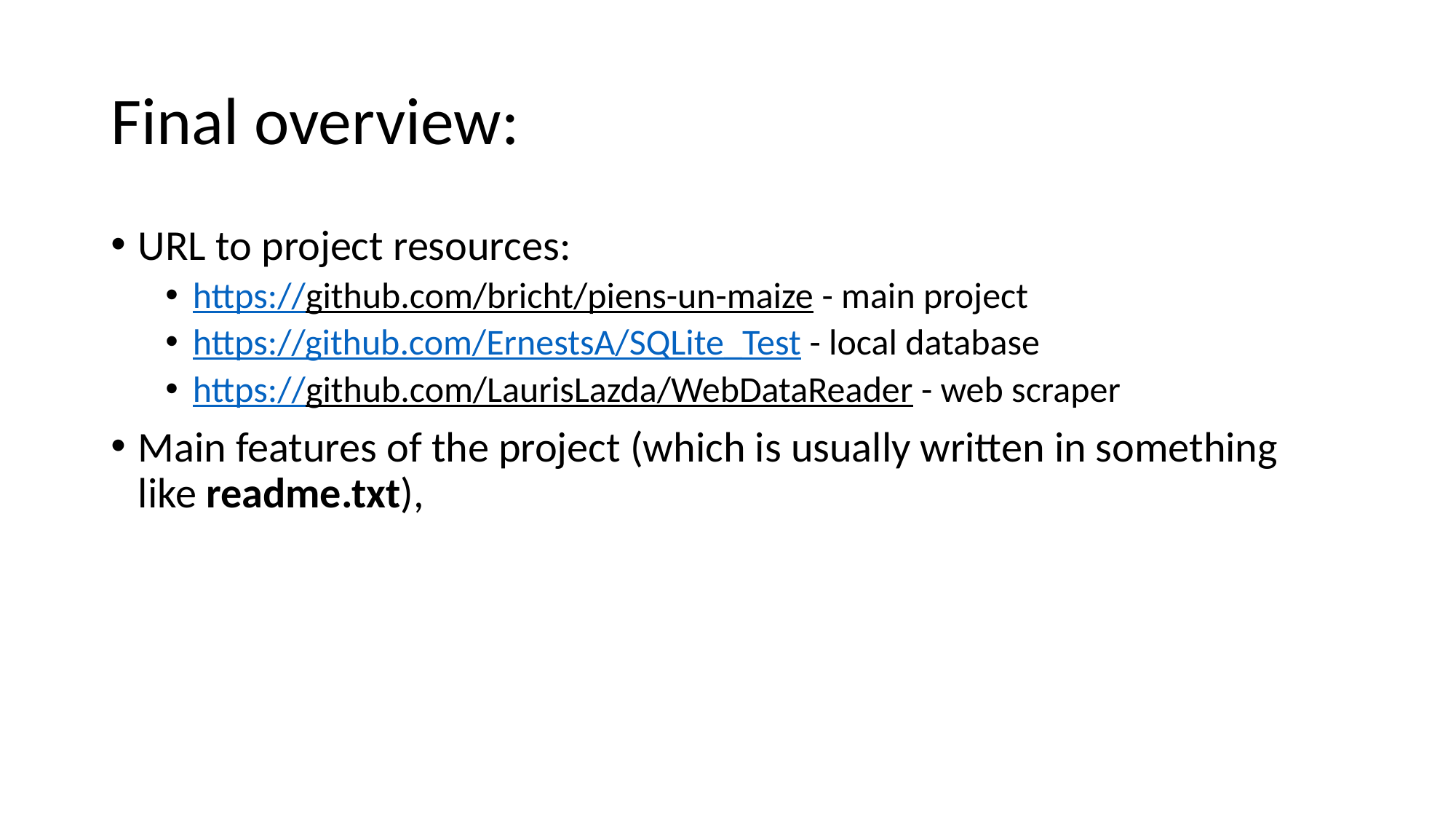

# Final overview:
URL to project resources:
https://github.com/bricht/piens-un-maize - main project
https://github.com/ErnestsA/SQLite_Test - local database
https://github.com/LaurisLazda/WebDataReader - web scraper
Main features of the project (which is usually written in something like readme.txt),